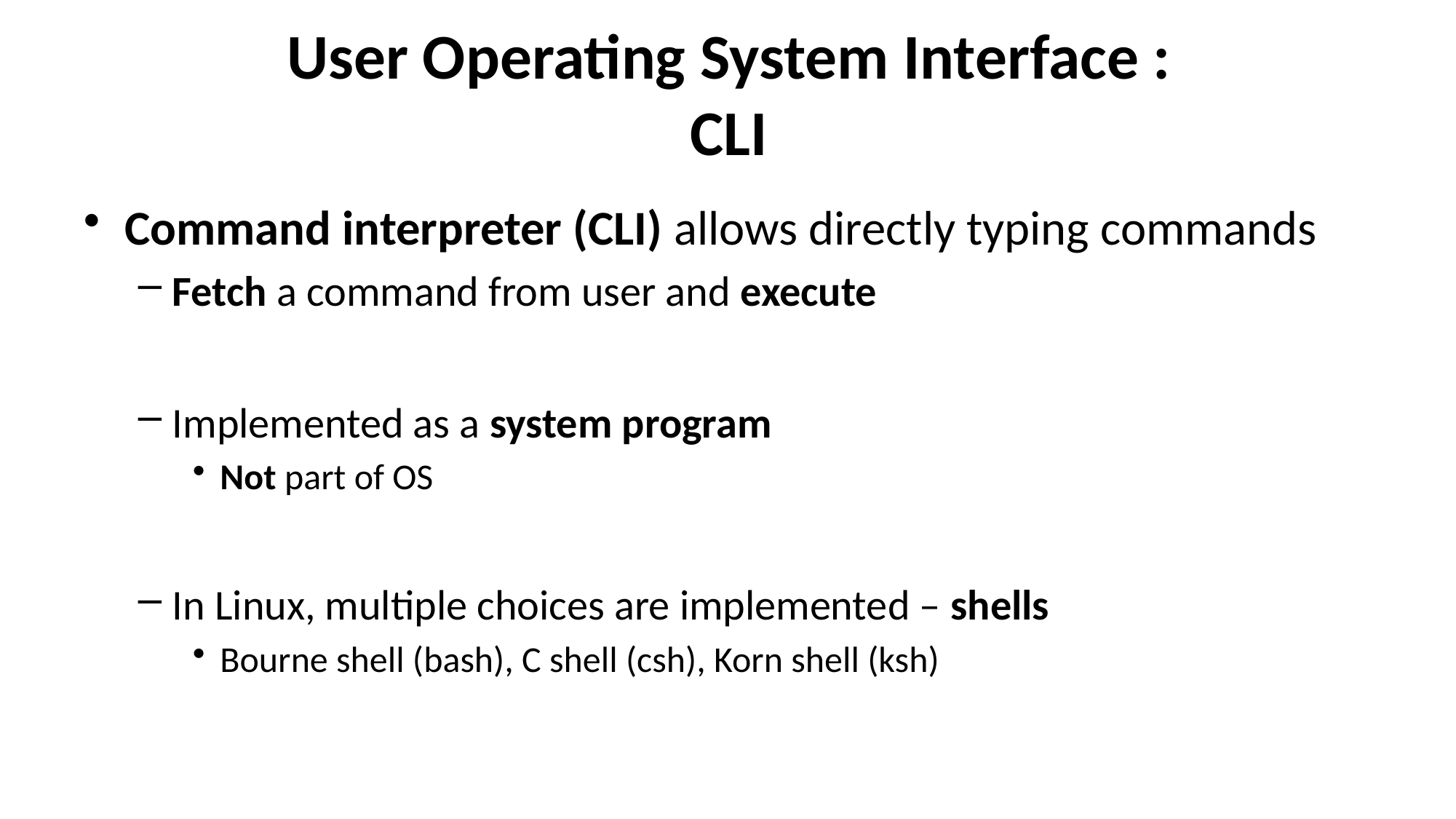

# User Operating System Interface : CLI
Command interpreter (CLI) allows directly typing commands
Fetch a command from user and execute

Implemented as a system program
Not part of OS

In Linux, multiple choices are implemented – shells
Bourne shell (bash), C shell (csh), Korn shell (ksh)